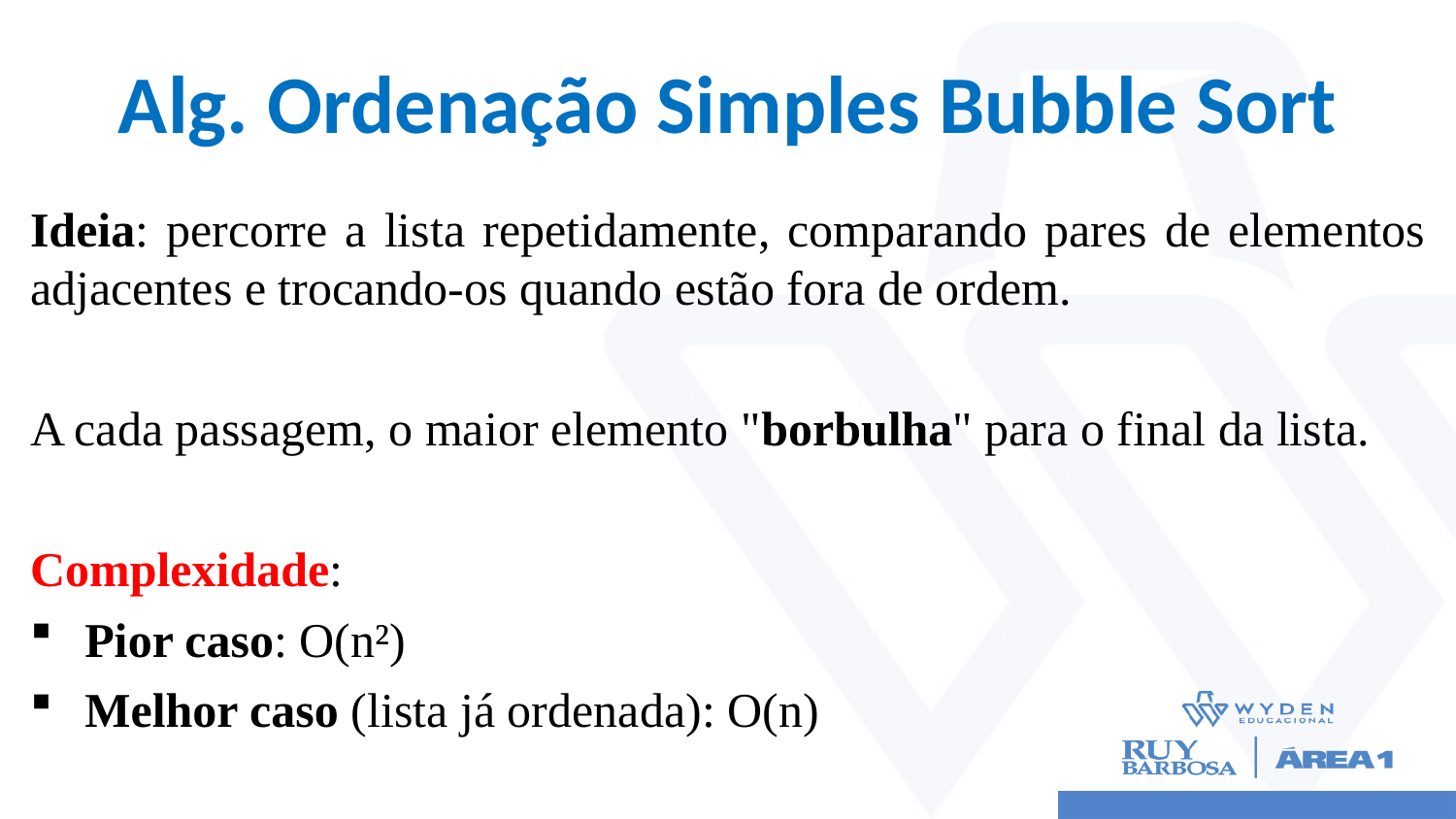

# Alg. Ordenação Simples Bubble Sort
Ideia: percorre a lista repetidamente, comparando pares de elementos adjacentes e trocando-os quando estão fora de ordem.

A cada passagem, o maior elemento "borbulha" para o final da lista.

Complexidade:
Pior caso: O(n²)
Melhor caso (lista já ordenada): O(n)